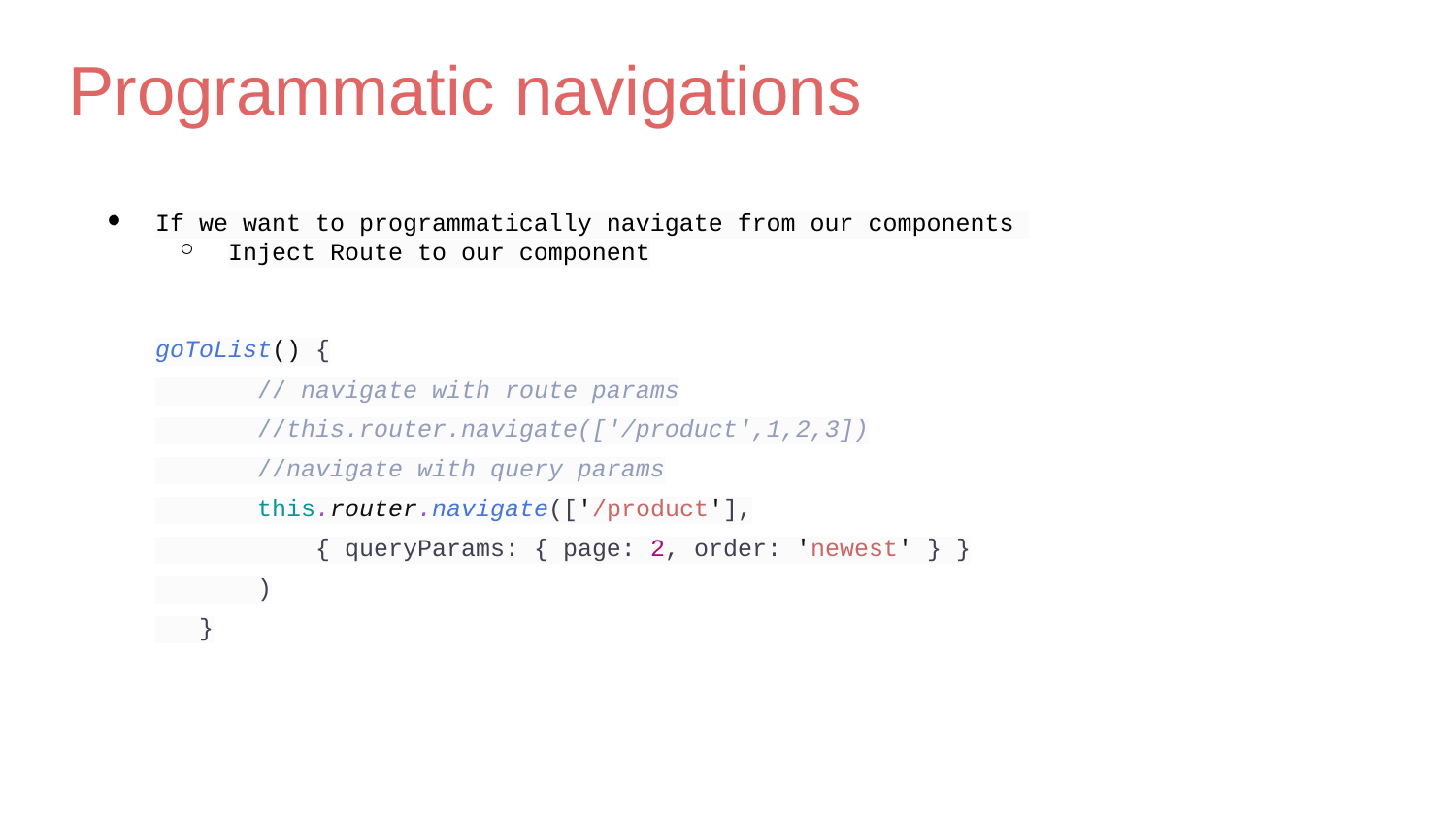

# Programmatic navigations
If we want to programmatically navigate from our components
Inject Route to our component

goToList() {
       // navigate with route params
       //this.router.navigate(['/product',1,2,3])
       //navigate with query params
       this.router.navigate(['/product'],
           { queryParams: { page: 2, order: 'newest' } }
       )
   }